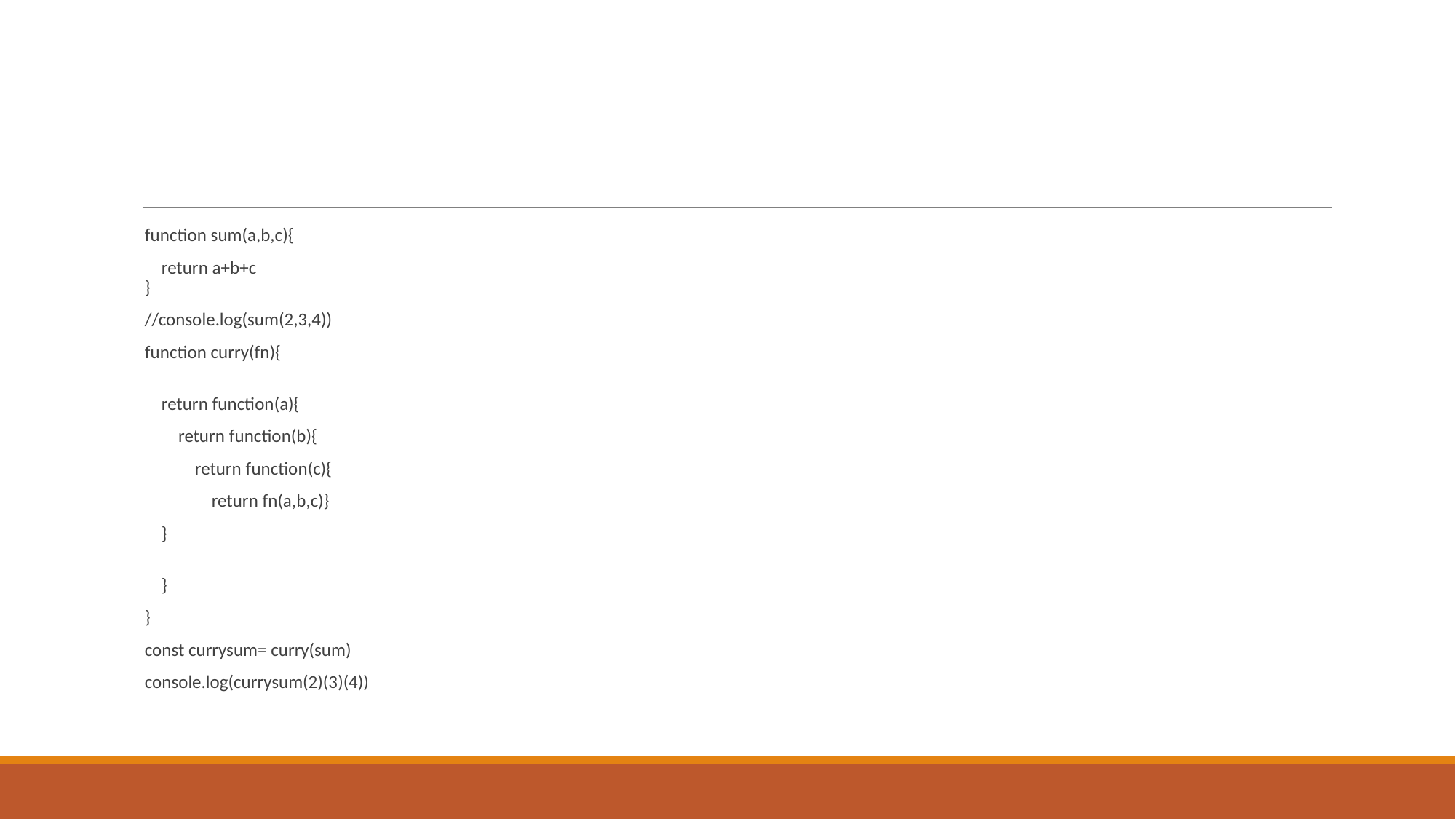

#
function sum(a,b,c){
    return a+b+c
}
//console.log(sum(2,3,4))
function curry(fn){
    return function(a){
        return function(b){
            return function(c){
                return fn(a,b,c)}
    }
    }
}
const currysum= curry(sum)
console.log(currysum(2)(3)(4))